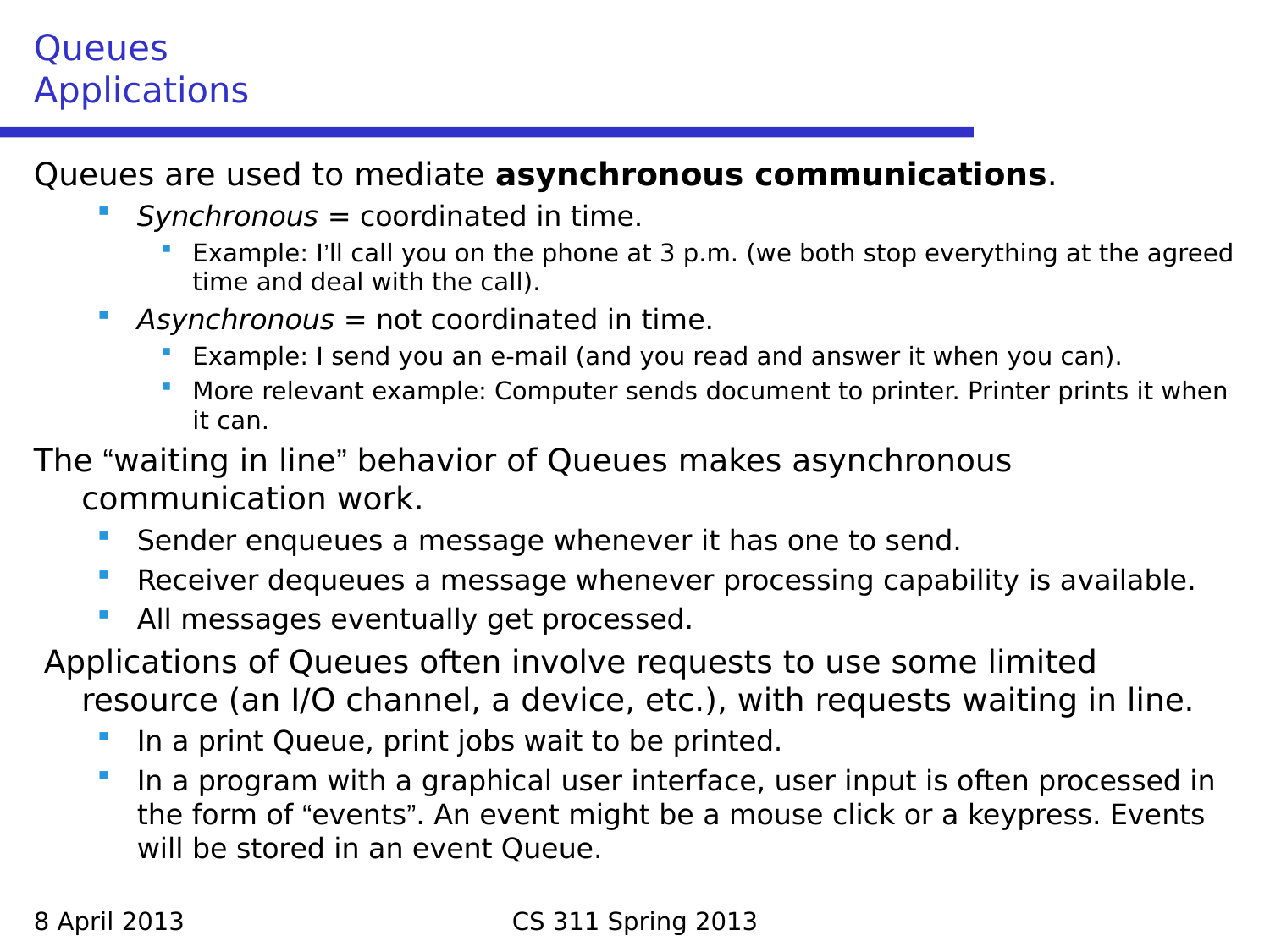

# Queues Applications
Queues are used to mediate asynchronous communications.
Synchronous = coordinated in time.
Example: I’ll call you on the phone at 3 p.m. (we both stop everything at the agreed time and deal with the call).
Asynchronous = not coordinated in time.
Example: I send you an e-mail (and you read and answer it when you can).
More relevant example: Computer sends document to printer. Printer prints it when it can.
The “waiting in line” behavior of Queues makes asynchronous communication work.
Sender enqueues a message whenever it has one to send.
Receiver dequeues a message whenever processing capability is available.
All messages eventually get processed.
 Applications of Queues often involve requests to use some limited resource (an I/O channel, a device, etc.), with requests waiting in line.
In a print Queue, print jobs wait to be printed.
In a program with a graphical user interface, user input is often processed in the form of “events”. An event might be a mouse click or a keypress. Events will be stored in an event Queue.
8 April 2013
CS 311 Spring 2013